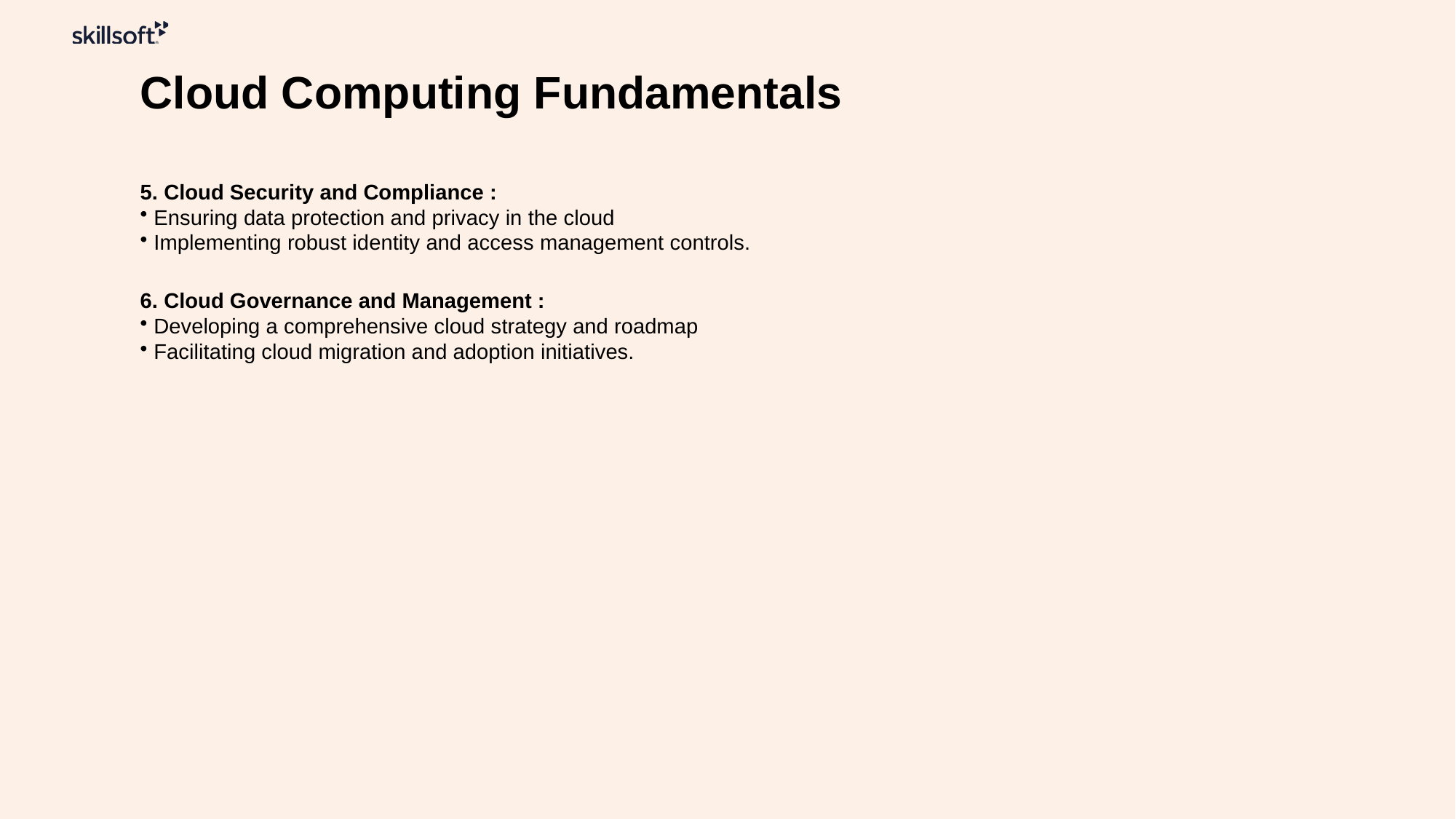

Cloud Computing Fundamentals

5. Cloud Security and Compliance :
 Ensuring data protection and privacy in the cloud
 Implementing robust identity and access management controls.

6. Cloud Governance and Management :
 Developing a comprehensive cloud strategy and roadmap
 Facilitating cloud migration and adoption initiatives.